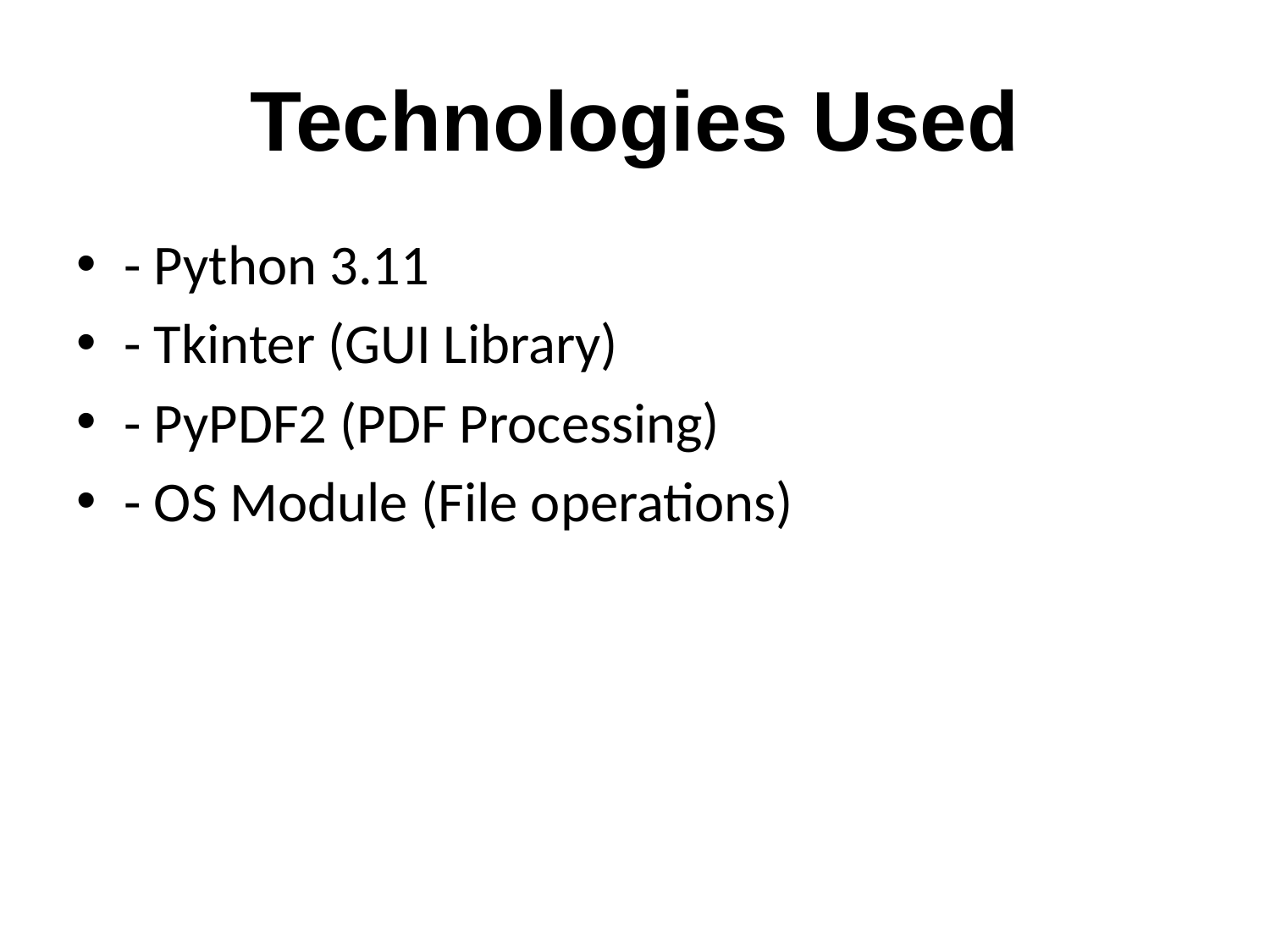

# Technologies Used
- Python 3.11
- Tkinter (GUI Library)
- PyPDF2 (PDF Processing)
- OS Module (File operations)